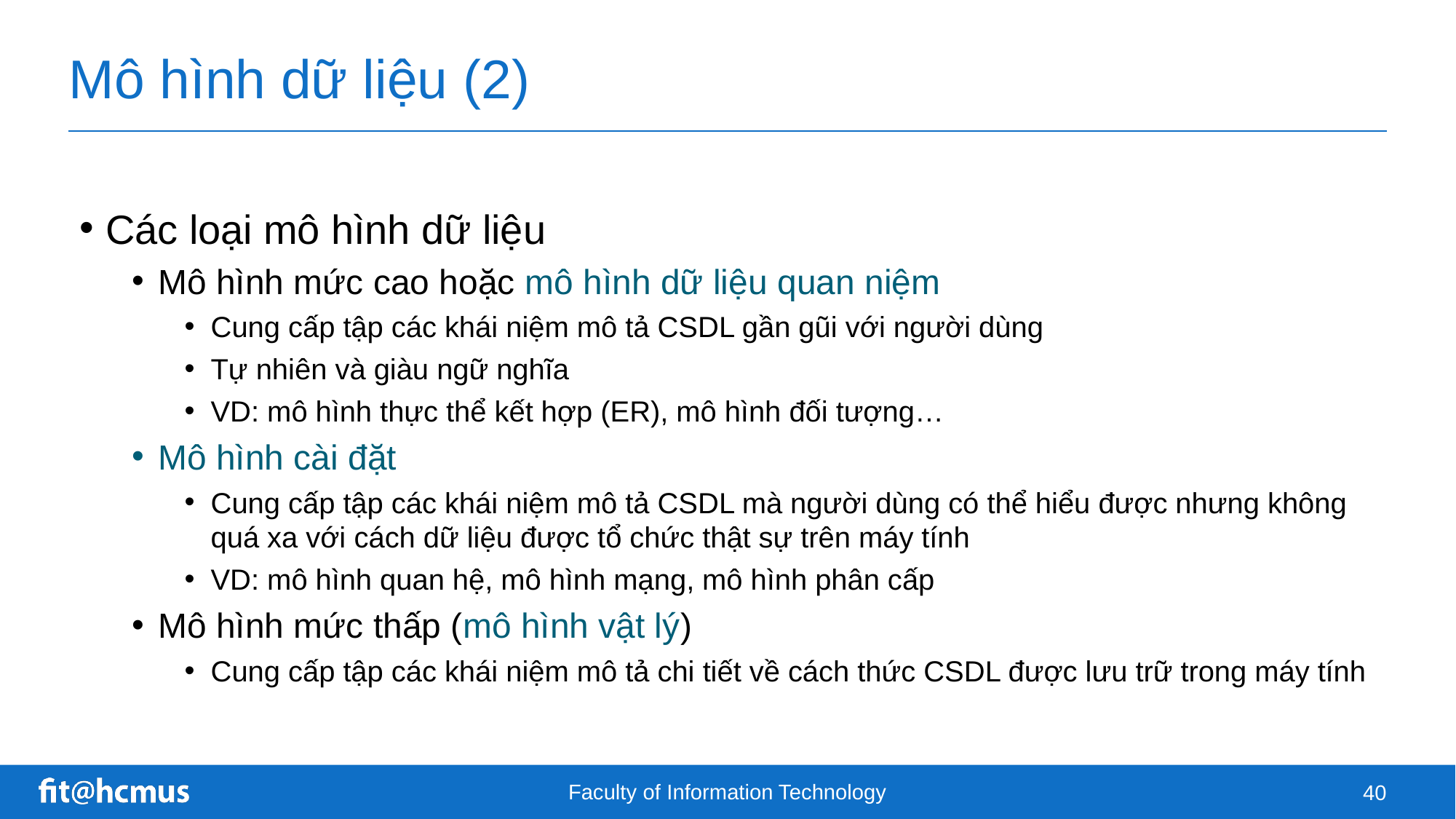

# Mô hình dữ liệu (2)
Các loại mô hình dữ liệu
Mô hình mức cao hoặc mô hình dữ liệu quan niệm
Cung cấp tập các khái niệm mô tả CSDL gần gũi với người dùng
Tự nhiên và giàu ngữ nghĩa
VD: mô hình thực thể kết hợp (ER), mô hình đối tượng…
Mô hình cài đặt
Cung cấp tập các khái niệm mô tả CSDL mà người dùng có thể hiểu được nhưng không quá xa với cách dữ liệu được tổ chức thật sự trên máy tính
VD: mô hình quan hệ, mô hình mạng, mô hình phân cấp
Mô hình mức thấp (mô hình vật lý)
Cung cấp tập các khái niệm mô tả chi tiết về cách thức CSDL được lưu trữ trong máy tính

Faculty of Information Technology
40